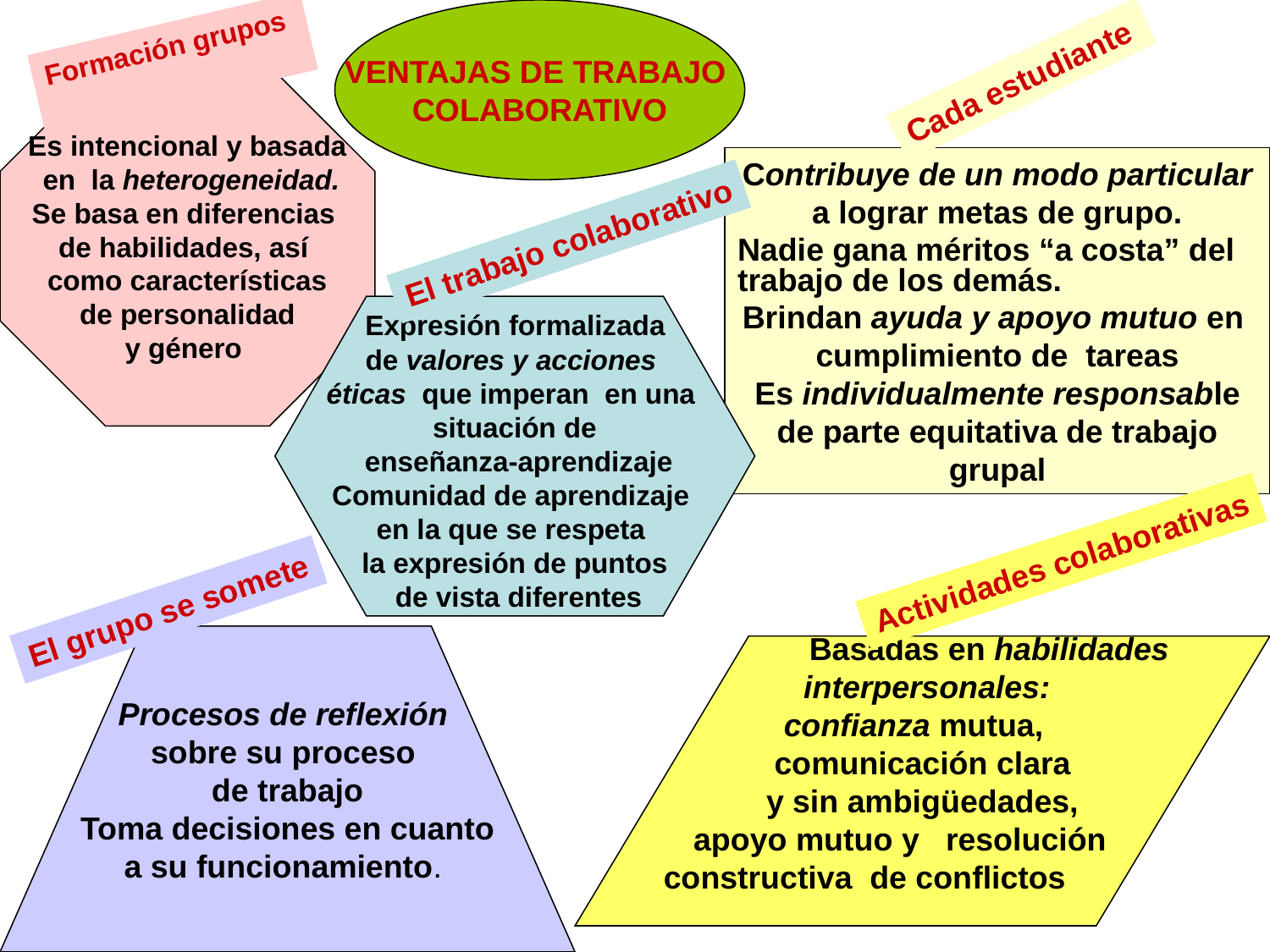

VENTAJAS DE TRABAJO
COLABORATIVO
Formación grupos

Cada estudiante
Es intencional y basada
 en  la heterogeneidad.
Se basa en diferencias
de habilidades, así
como características
 de personalidad
y género
Contribuye de un modo particular a lograr metas de grupo.
Nadie gana méritos “a costa” del trabajo de los demás.
Brindan ayuda y apoyo mutuo en  cumplimiento de  tareas
Es individualmente responsable de parte equitativa de trabajo grupal
El trabajo colaborativo

 Expresión formalizada
de valores y acciones
éticas  que imperan  en una
situación de
 enseñanza-aprendizaje
Comunidad de aprendizaje
en la que se respeta
la expresión de puntos
 de vista diferentes

Actividades colaborativas
El grupo se somete

Procesos de reflexión
sobre su proceso
de trabajo
 Toma decisiones en cuanto
a su funcionamiento.

               Basadas en habilidades
 interpersonales:
confianza mutua,
comunicación clara
 y sin ambigüedades,
apoyo mutuo y   resolución
 constructiva  de conflictos